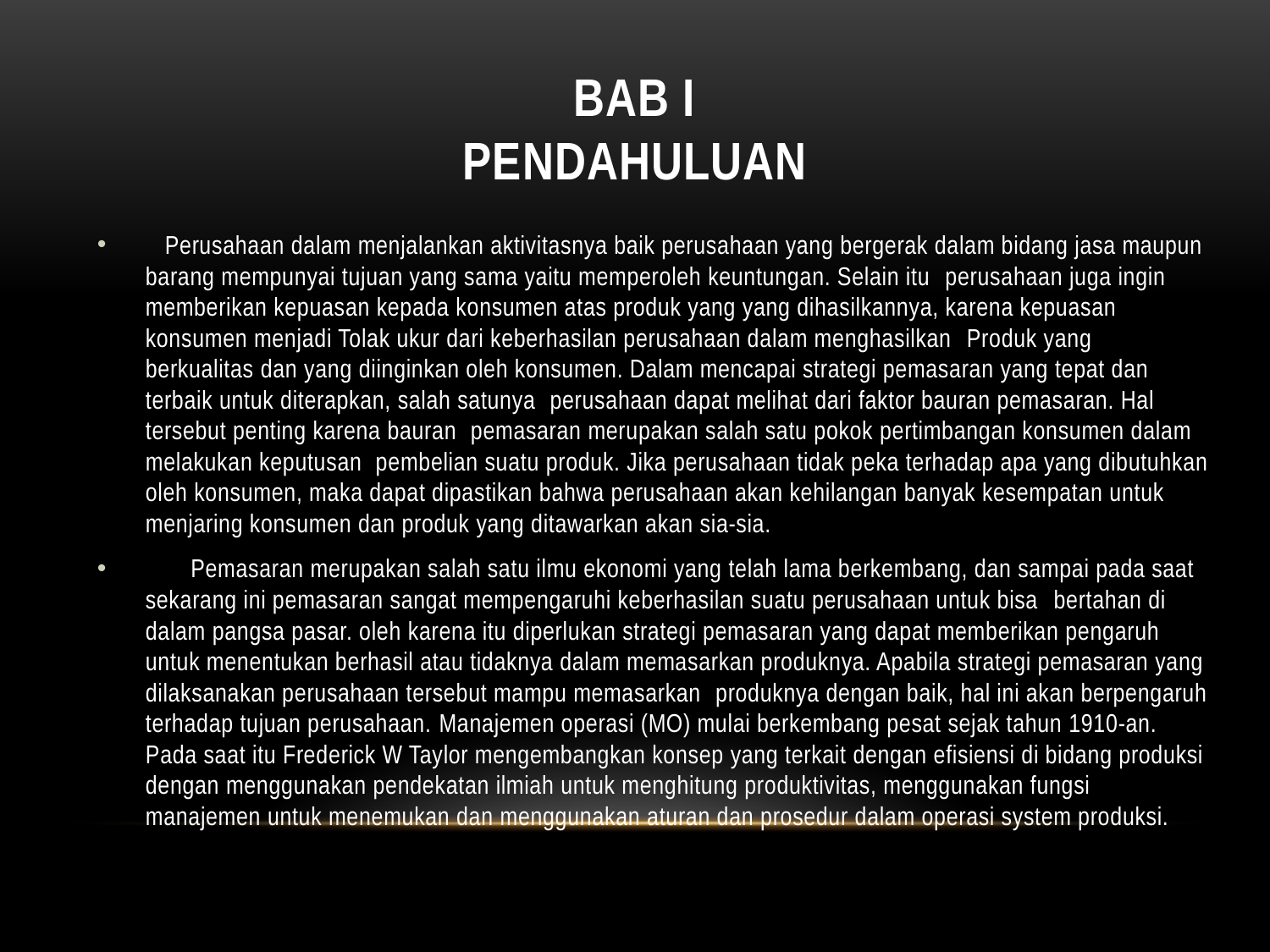

# BAB I PENDAHULUAN
   Perusahaan dalam menjalankan aktivitasnya baik perusahaan yang bergerak dalam bidang jasa maupun barang mempunyai tujuan yang sama yaitu memperoleh keuntungan. Selain itu  perusahaan juga ingin memberikan kepuasan kepada konsumen atas produk yang yang dihasilkannya, karena kepuasan konsumen menjadi Tolak ukur dari keberhasilan perusahaan dalam menghasilkan  Produk yang berkualitas dan yang diinginkan oleh konsumen. Dalam mencapai strategi pemasaran yang tepat dan terbaik untuk diterapkan, salah satunya  perusahaan dapat melihat dari faktor bauran pemasaran. Hal tersebut penting karena bauran  pemasaran merupakan salah satu pokok pertimbangan konsumen dalam melakukan keputusan  pembelian suatu produk. Jika perusahaan tidak peka terhadap apa yang dibutuhkan oleh konsumen, maka dapat dipastikan bahwa perusahaan akan kehilangan banyak kesempatan untuk menjaring konsumen dan produk yang ditawarkan akan sia-sia.
       Pemasaran merupakan salah satu ilmu ekonomi yang telah lama berkembang, dan sampai pada saat sekarang ini pemasaran sangat mempengaruhi keberhasilan suatu perusahaan untuk bisa  bertahan di dalam pangsa pasar. oleh karena itu diperlukan strategi pemasaran yang dapat memberikan pengaruh untuk menentukan berhasil atau tidaknya dalam memasarkan produknya. Apabila strategi pemasaran yang dilaksanakan perusahaan tersebut mampu memasarkan  produknya dengan baik, hal ini akan berpengaruh terhadap tujuan perusahaan. Manajemen operasi (MO) mulai berkembang pesat sejak tahun 1910-an. Pada saat itu Frederick W Taylor mengembangkan konsep yang terkait dengan efisiensi di bidang produksi dengan menggunakan pendekatan ilmiah untuk menghitung produktivitas, menggunakan fungsi manajemen untuk menemukan dan menggunakan aturan dan prosedur dalam operasi system produksi.